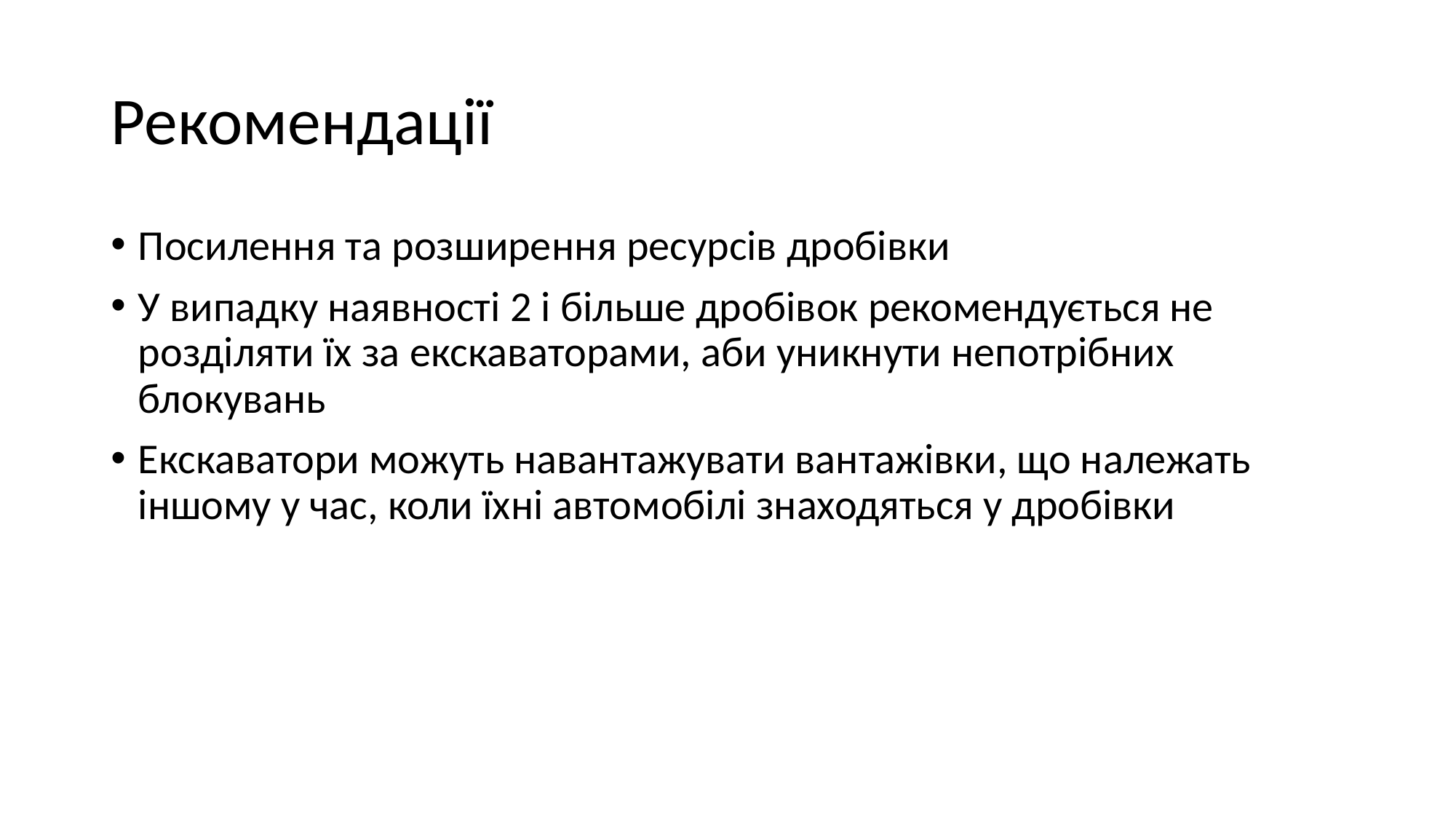

# Рекомендації
Посилення та розширення ресурсів дробівки
У випадку наявності 2 і більше дробівок рекомендується не розділяти їх за екскаваторами, аби уникнути непотрібних блокувань
Екскаватори можуть навантажувати вантажівки, що належать іншому у час, коли їхні автомобілі знаходяться у дробівки